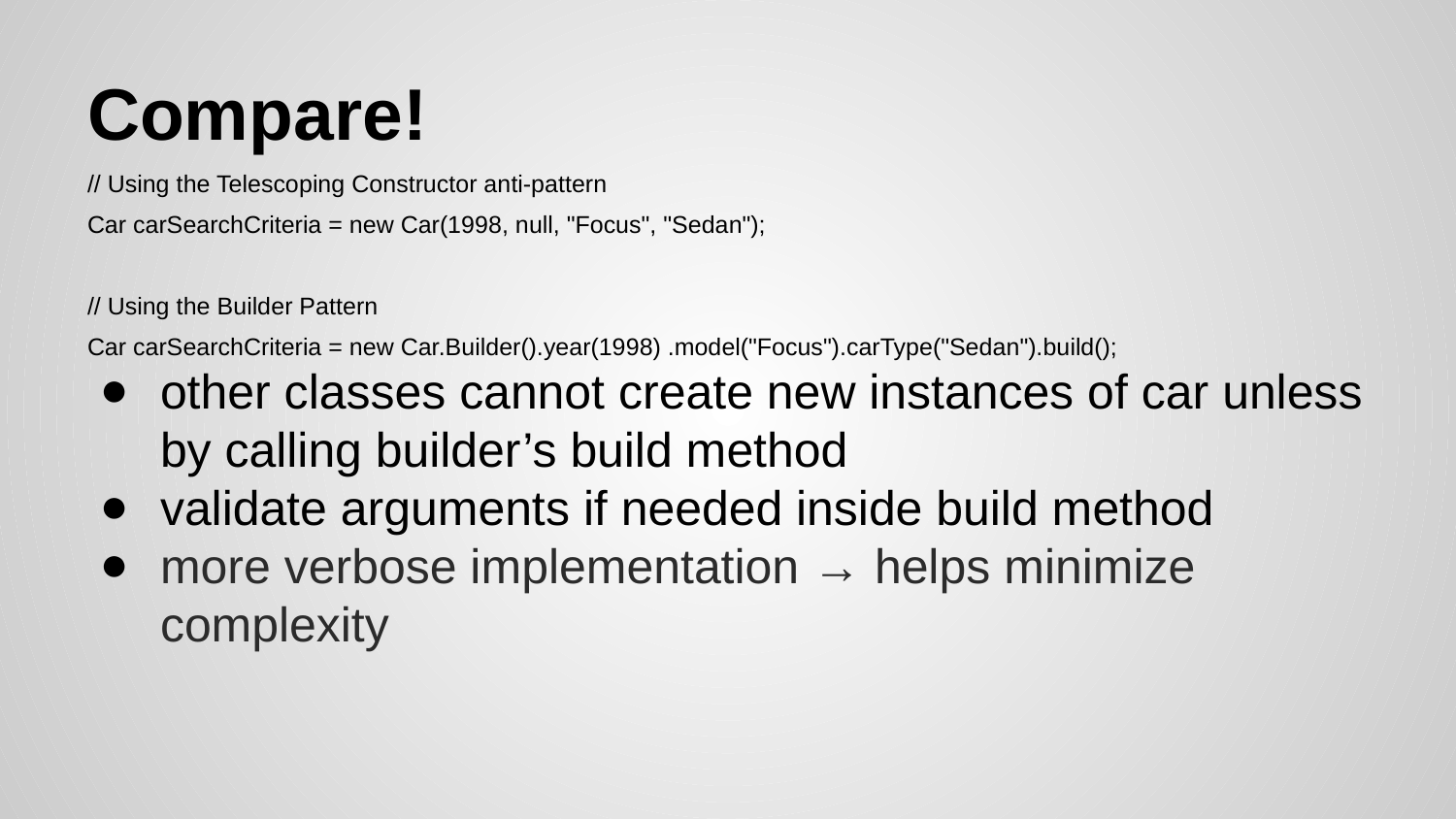

# Compare!
// Using the Telescoping Constructor anti-pattern
Car carSearchCriteria = new Car(1998, null, "Focus", "Sedan");
// Using the Builder Pattern
Car carSearchCriteria = new Car.Builder().year(1998) .model("Focus").carType("Sedan").build();
other classes cannot create new instances of car unless by calling builder’s build method
validate arguments if needed inside build method
more verbose implementation → helps minimize complexity